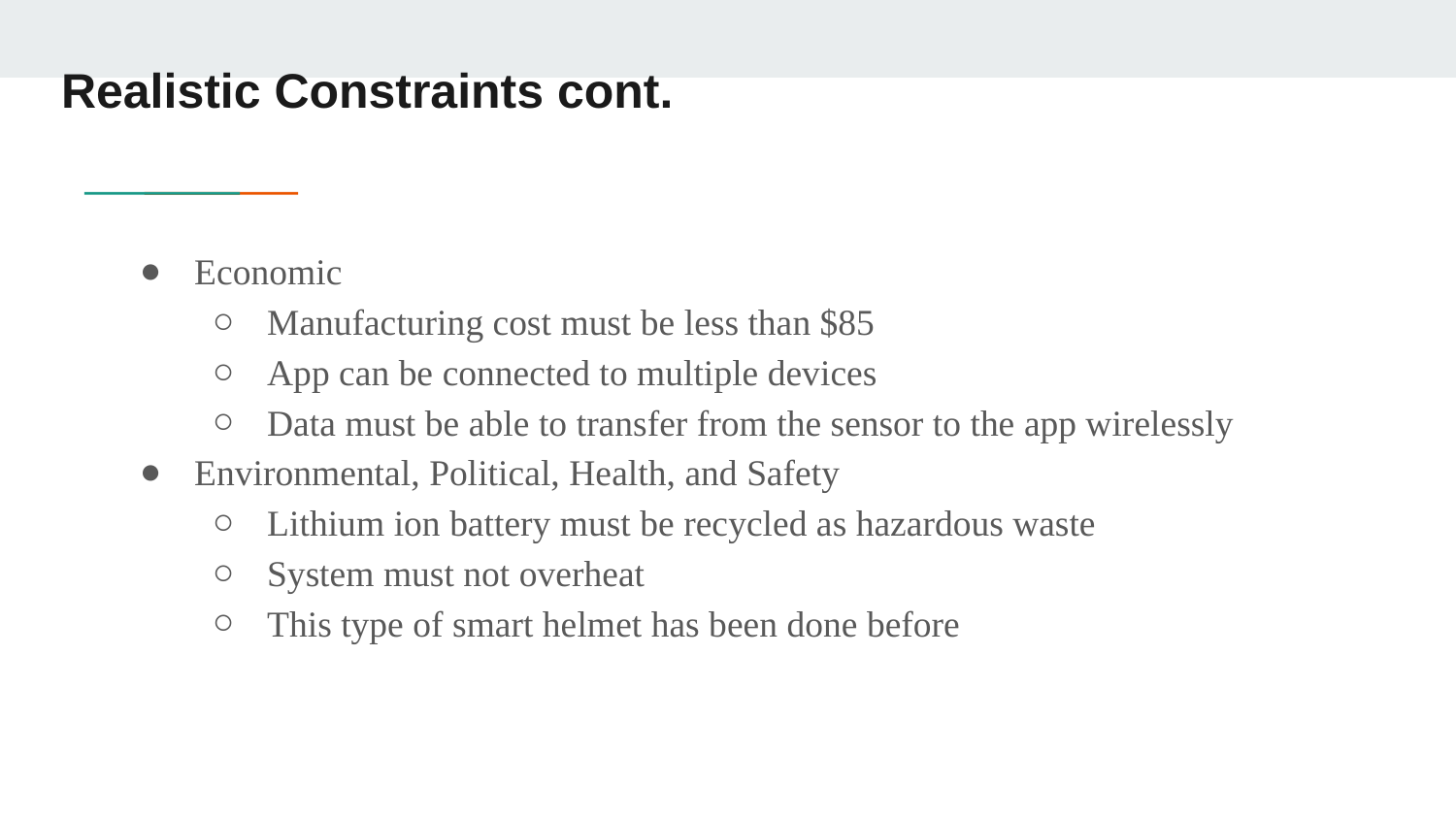

# Realistic Constraints cont.

Economic
Manufacturing cost must be less than $85
App can be connected to multiple devices
Data must be able to transfer from the sensor to the app wirelessly
Environmental, Political, Health, and Safety
Lithium ion battery must be recycled as hazardous waste
System must not overheat
This type of smart helmet has been done before